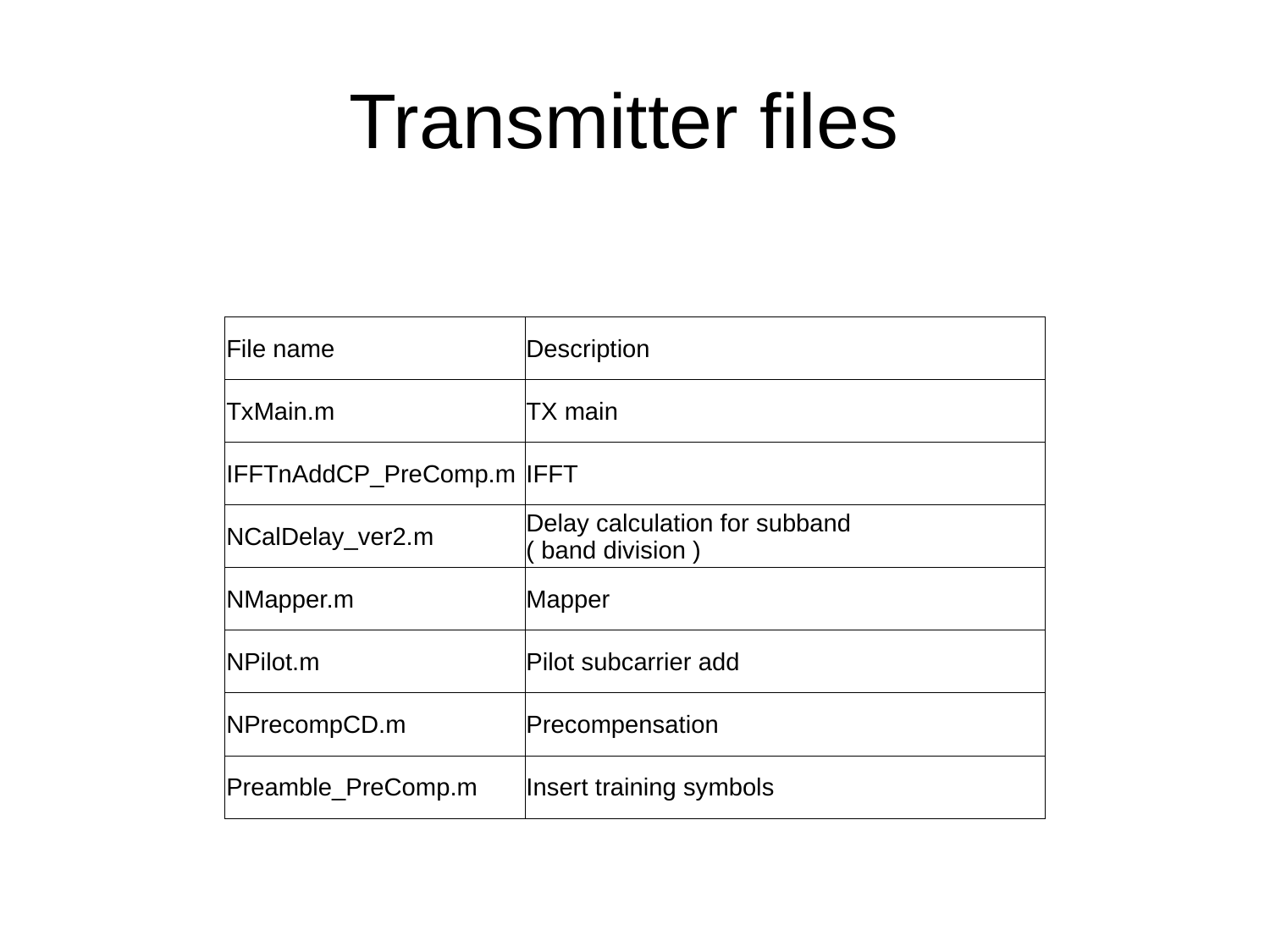

# Transmitter files
| File name | Description |
| --- | --- |
| TxMain.m | TX main |
| IFFTnAddCP\_PreComp.m | IFFT |
| NCalDelay\_ver2.m | Delay calculation for subband ( band division ) |
| NMapper.m | Mapper |
| NPilot.m | Pilot subcarrier add |
| NPrecompCD.m | Precompensation |
| Preamble\_PreComp.m | Insert training symbols |